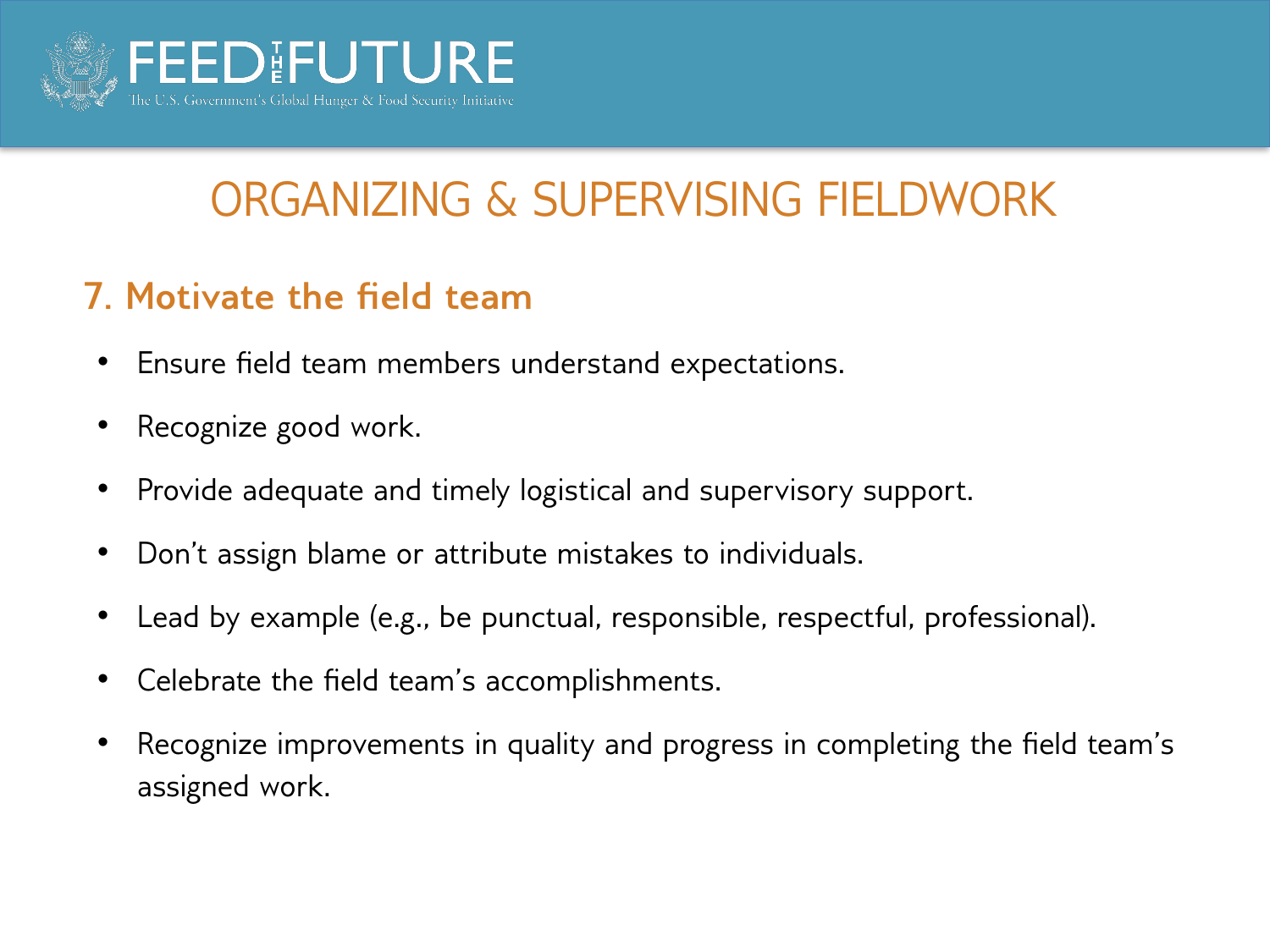

# Organizing & supervising fieldwork
7. Motivate the field team
Ensure field team members understand expectations.
Recognize good work.
Provide adequate and timely logistical and supervisory support.
Don’t assign blame or attribute mistakes to individuals.
Lead by example (e.g., be punctual, responsible, respectful, professional).
Celebrate the field team’s accomplishments.
Recognize improvements in quality and progress in completing the field team’s assigned work.